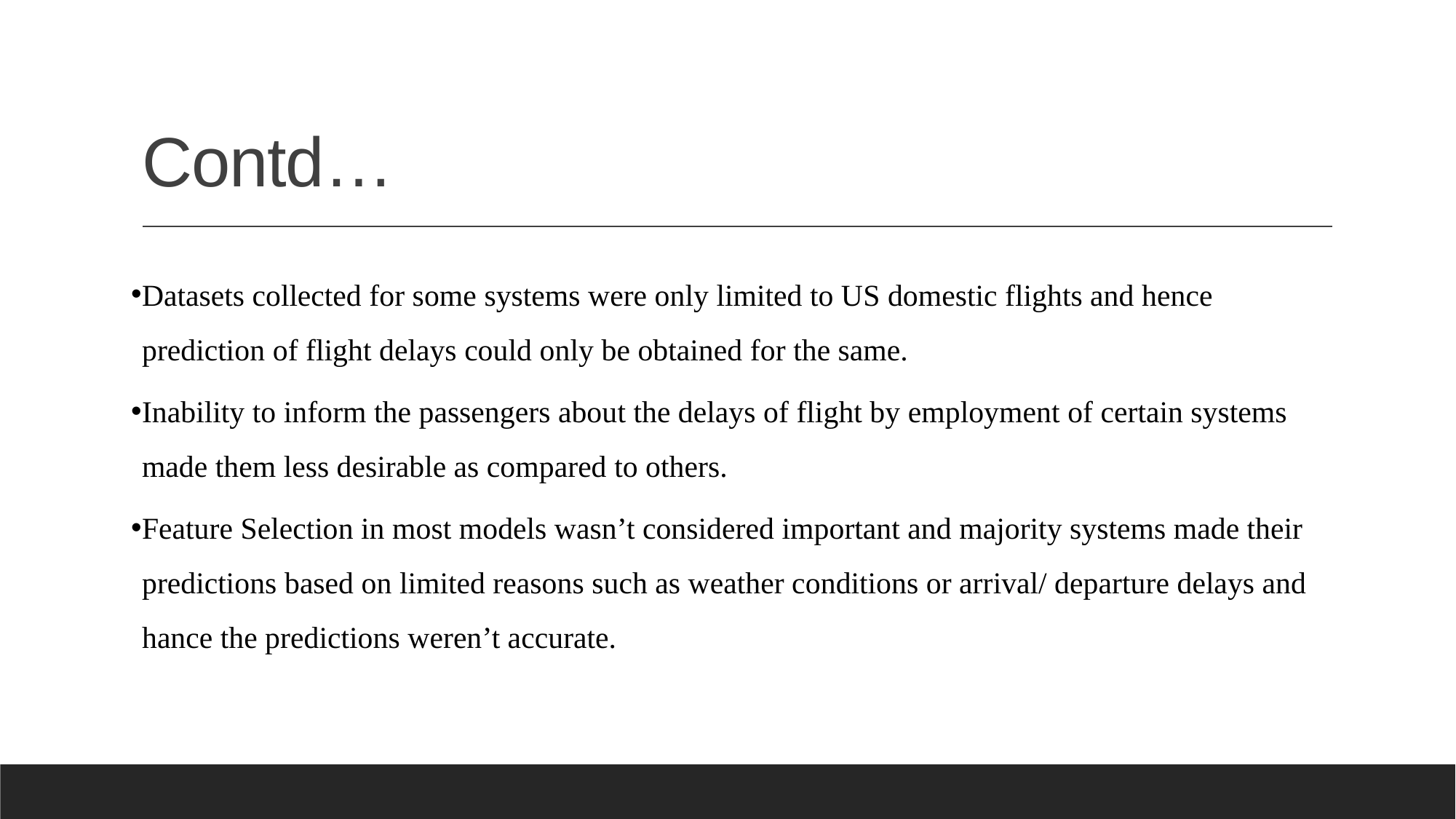

# Contd…
Datasets collected for some systems were only limited to US domestic flights and hence prediction of flight delays could only be obtained for the same.
Inability to inform the passengers about the delays of flight by employment of certain systems made them less desirable as compared to others.
Feature Selection in most models wasn’t considered important and majority systems made their predictions based on limited reasons such as weather conditions or arrival/ departure delays and hance the predictions weren’t accurate.